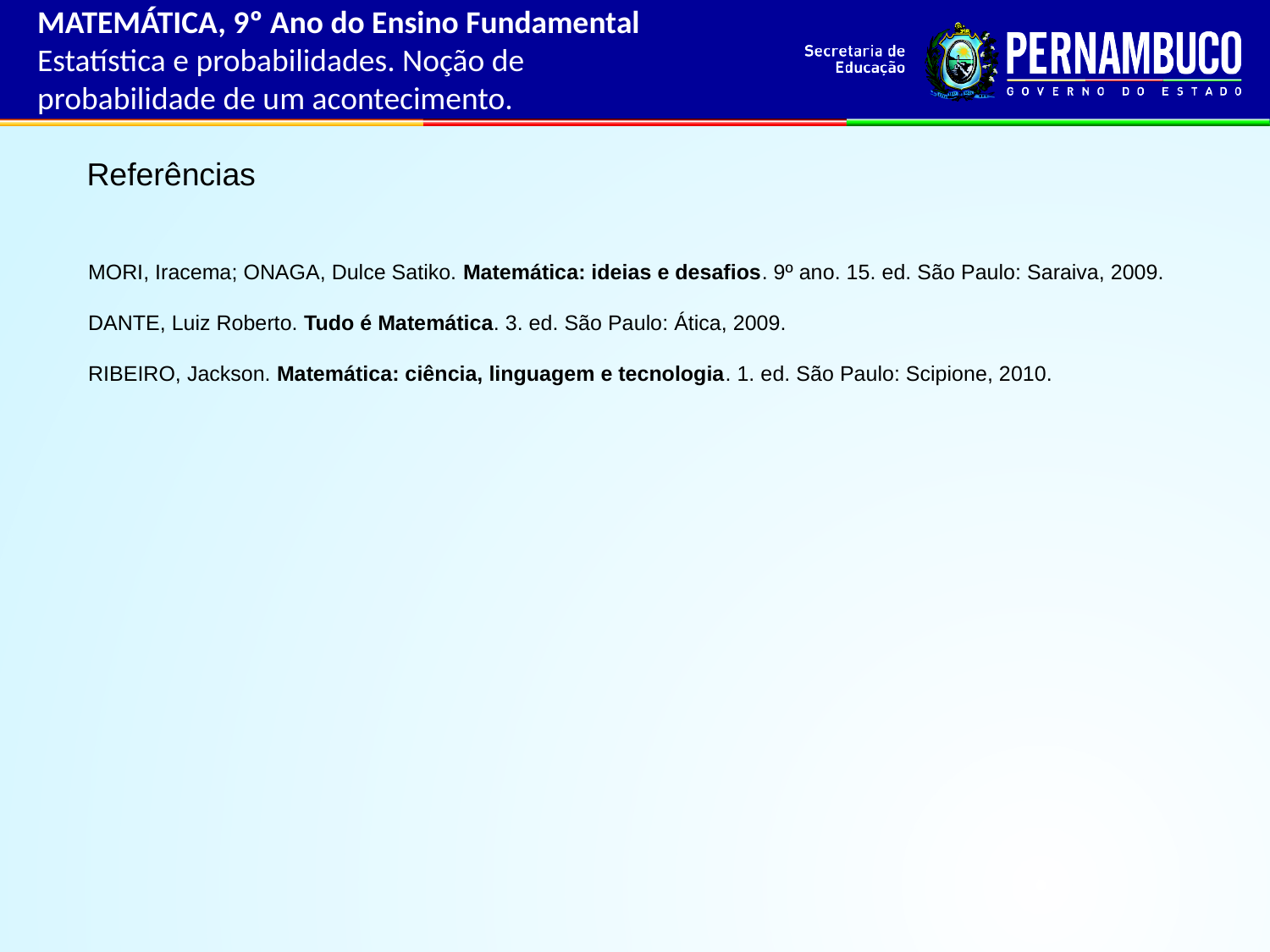

MATEMÁTICA, 9º Ano do Ensino Fundamental
Estatística e probabilidades. Noção de probabilidade de um acontecimento.
Referências
MORI, Iracema; ONAGA, Dulce Satiko. Matemática: ideias e desafios. 9º ano. 15. ed. São Paulo: Saraiva, 2009.

DANTE, Luiz Roberto. Tudo é Matemática. 3. ed. São Paulo: Ática, 2009.

RIBEIRO, Jackson. Matemática: ciência, linguagem e tecnologia. 1. ed. São Paulo: Scipione, 2010.